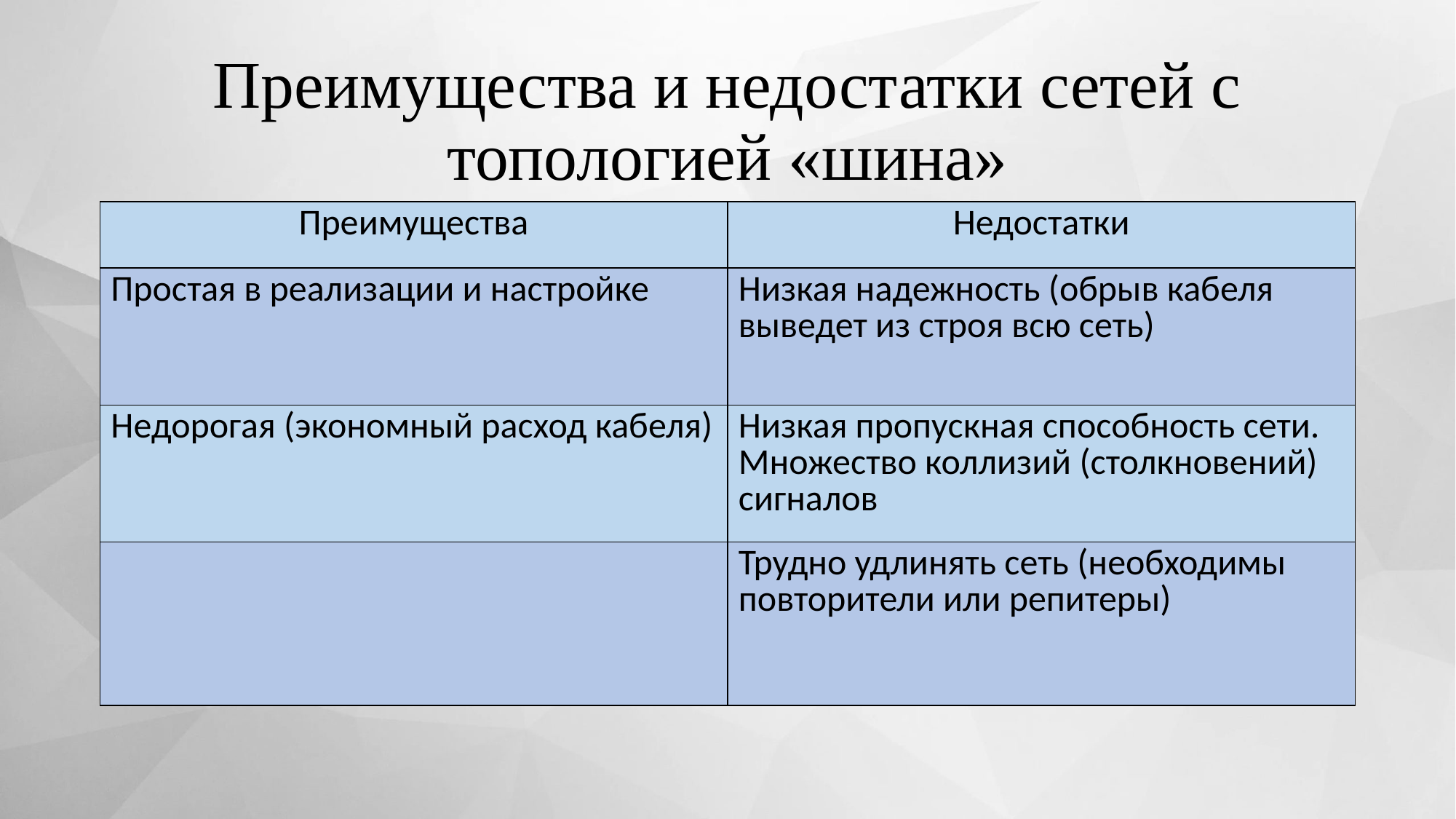

# Преимущества и недостатки сетей с топологией «шина»
| Преимущества | Недостатки |
| --- | --- |
| Простая в реализации и настройке | Низкая надежность (обрыв кабеля выведет из строя всю сеть) |
| Недорогая (экономный расход кабеля) | Низкая пропускная способность сети. Множество коллизий (столкновений) сигналов |
|  | Трудно удлинять сеть (необходимы повторители или репитеры) |